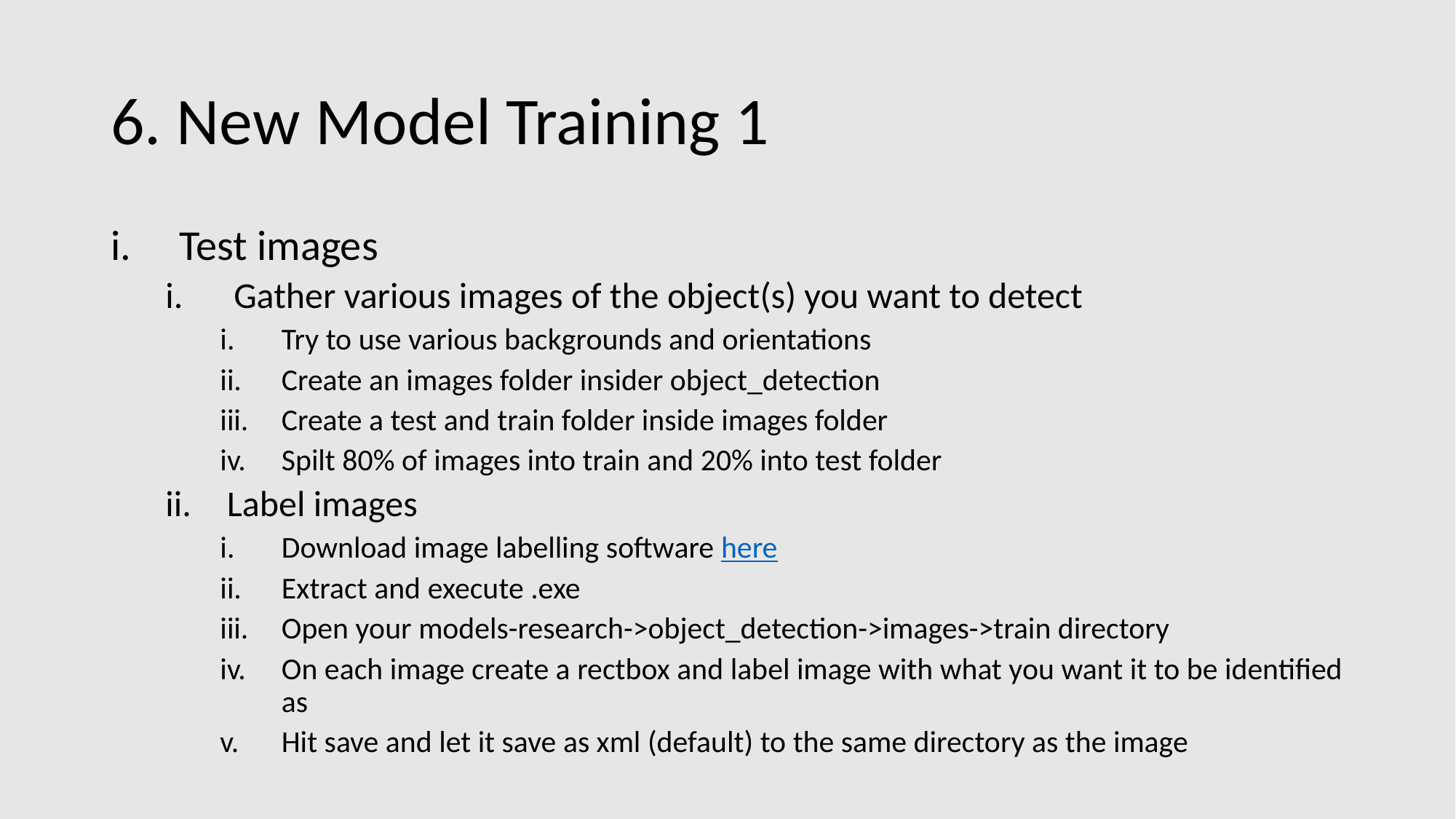

# 6. New Model Training 1
Test images
Gather various images of the object(s) you want to detect
Try to use various backgrounds and orientations
Create an images folder insider object_detection
Create a test and train folder inside images folder
Spilt 80% of images into train and 20% into test folder
Label images
Download image labelling software here
Extract and execute .exe
Open your models-research->object_detection->images->train directory
On each image create a rectbox and label image with what you want it to be identified as
Hit save and let it save as xml (default) to the same directory as the image